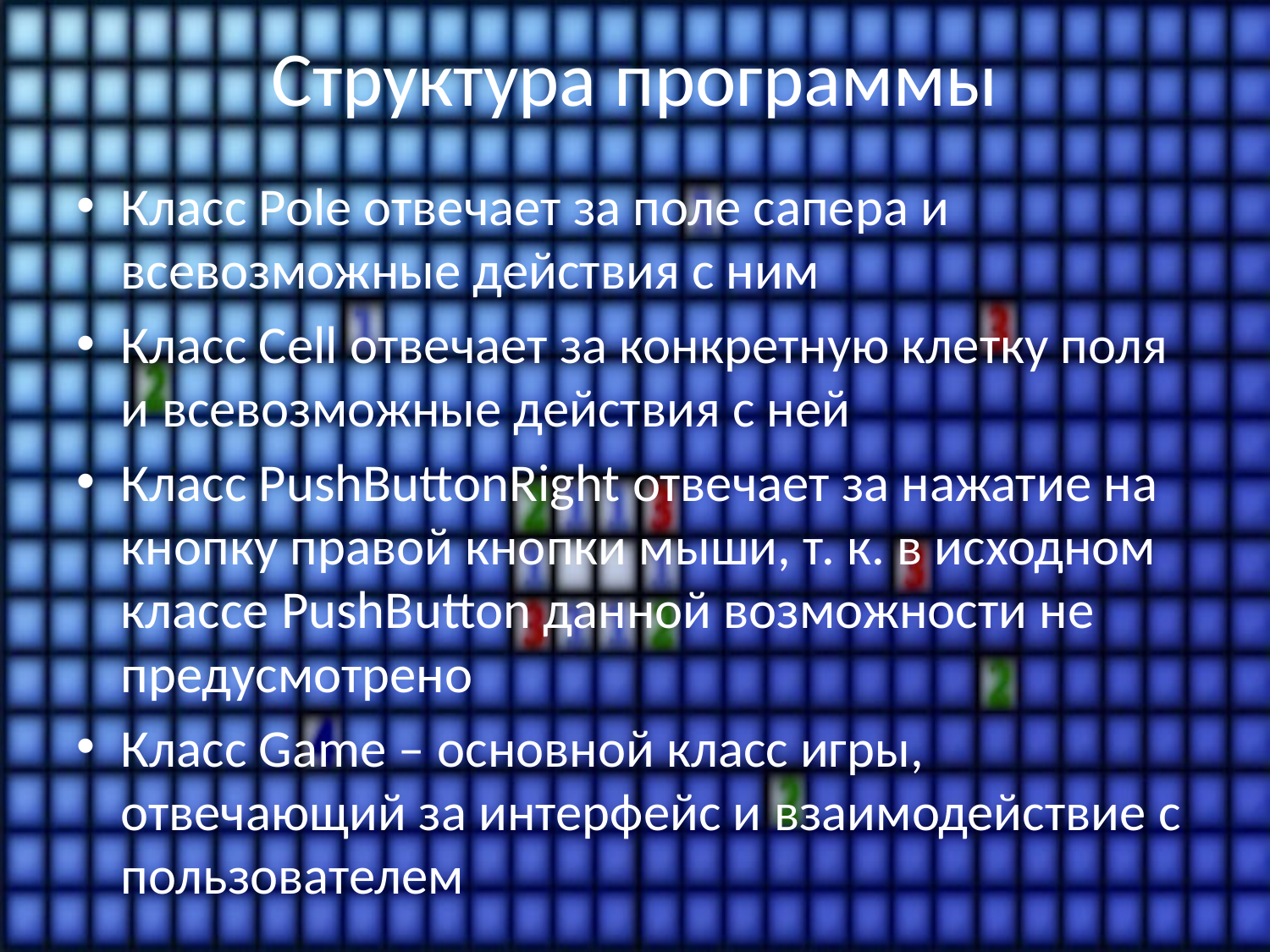

# Структура программы
Класс Pole отвечает за поле сапера и всевозможные действия с ним
Класс Cell отвечает за конкретную клетку поля и всевозможные действия с ней
Класс PushButtonRight отвечает за нажатие на кнопку правой кнопки мыши, т. к. в исходном классе PushButton данной возможности не предусмотрено
Класс Game – основной класс игры, отвечающий за интерфейс и взаимодействие с пользователем